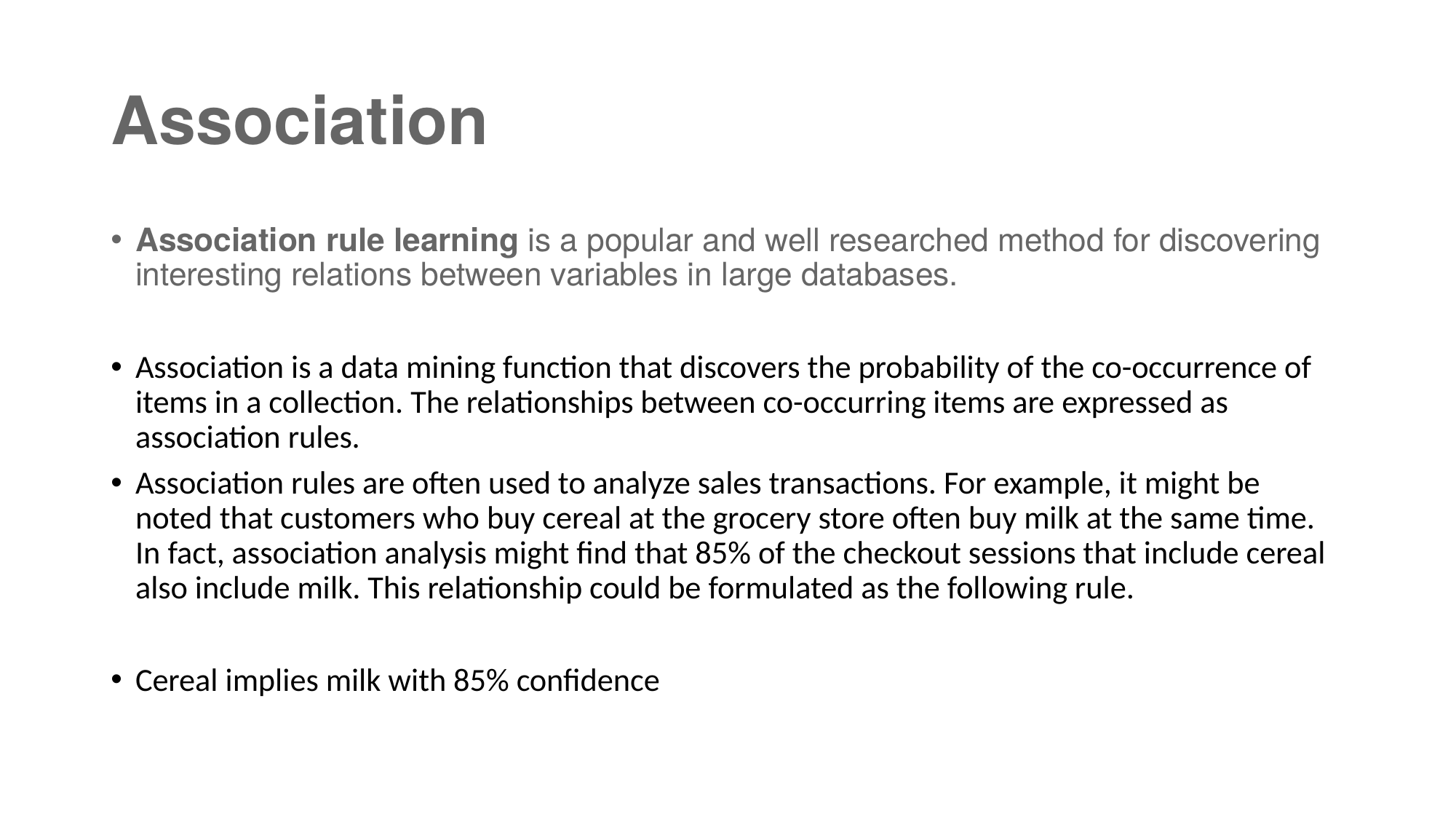

# Association
Association rule learning is a popular and well researched method for discovering interesting relations between variables in large databases.

Association is a data mining function that discovers the probability of the co-occurrence of items in a collection. The relationships between co-occurring items are expressed as association rules.
Association rules are often used to analyze sales transactions. For example, it might be noted that customers who buy cereal at the grocery store often buy milk at the same time. In fact, association analysis might find that 85% of the checkout sessions that include cereal also include milk. This relationship could be formulated as the following rule.

Cereal implies milk with 85% confidence